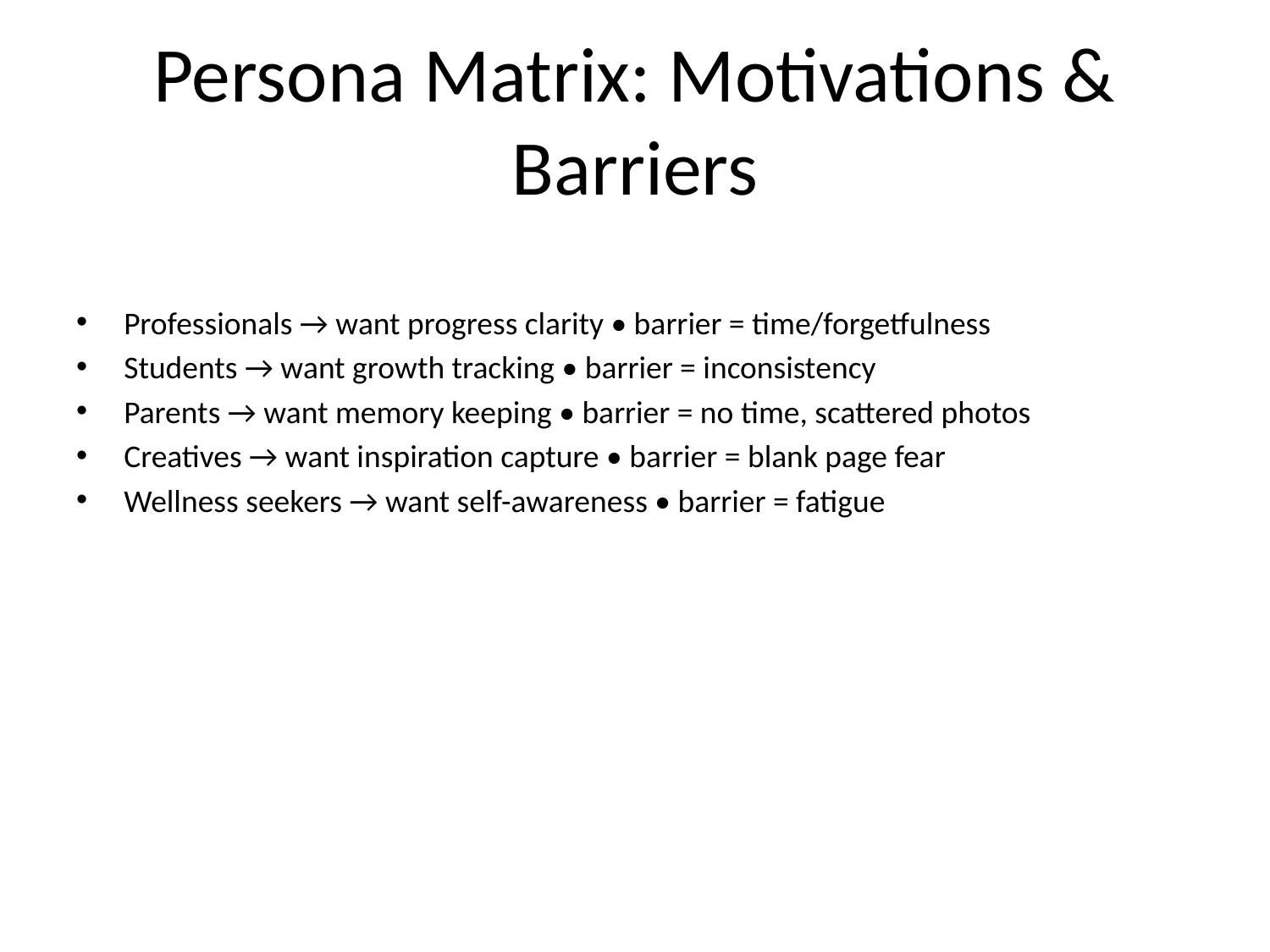

# Persona Matrix: Motivations & Barriers

Professionals → want progress clarity • barrier = time/forgetfulness
Students → want growth tracking • barrier = inconsistency
Parents → want memory keeping • barrier = no time, scattered photos
Creatives → want inspiration capture • barrier = blank page fear
Wellness seekers → want self-awareness • barrier = fatigue